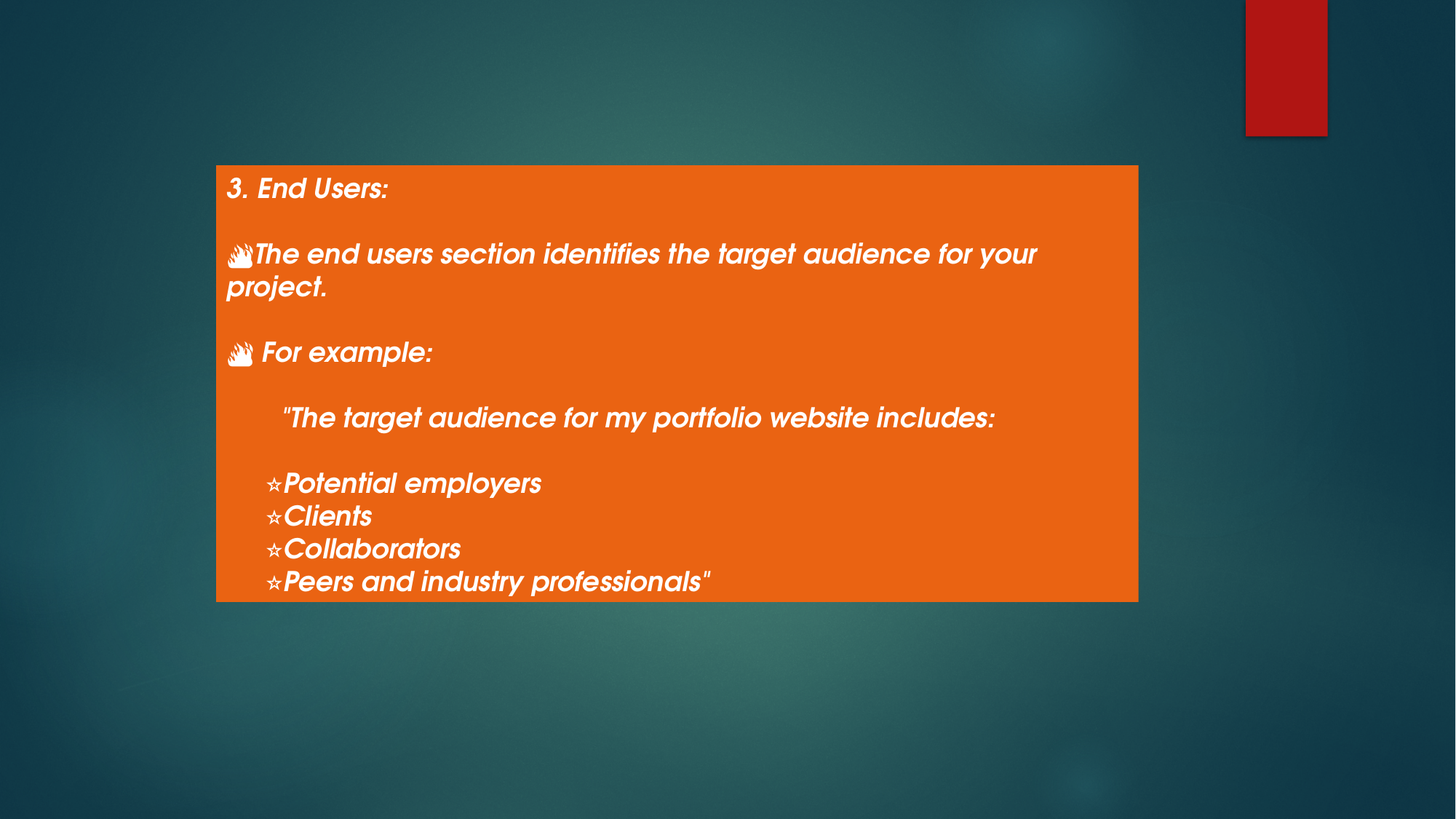

3. End Users:

🔥The end users section identifies the target audience for your project.

🔥 For example:

       "The target audience for my portfolio website includes:

     ⭐Potential employers
     ⭐Clients
     ⭐Collaborators
     ⭐Peers and industry professionals"